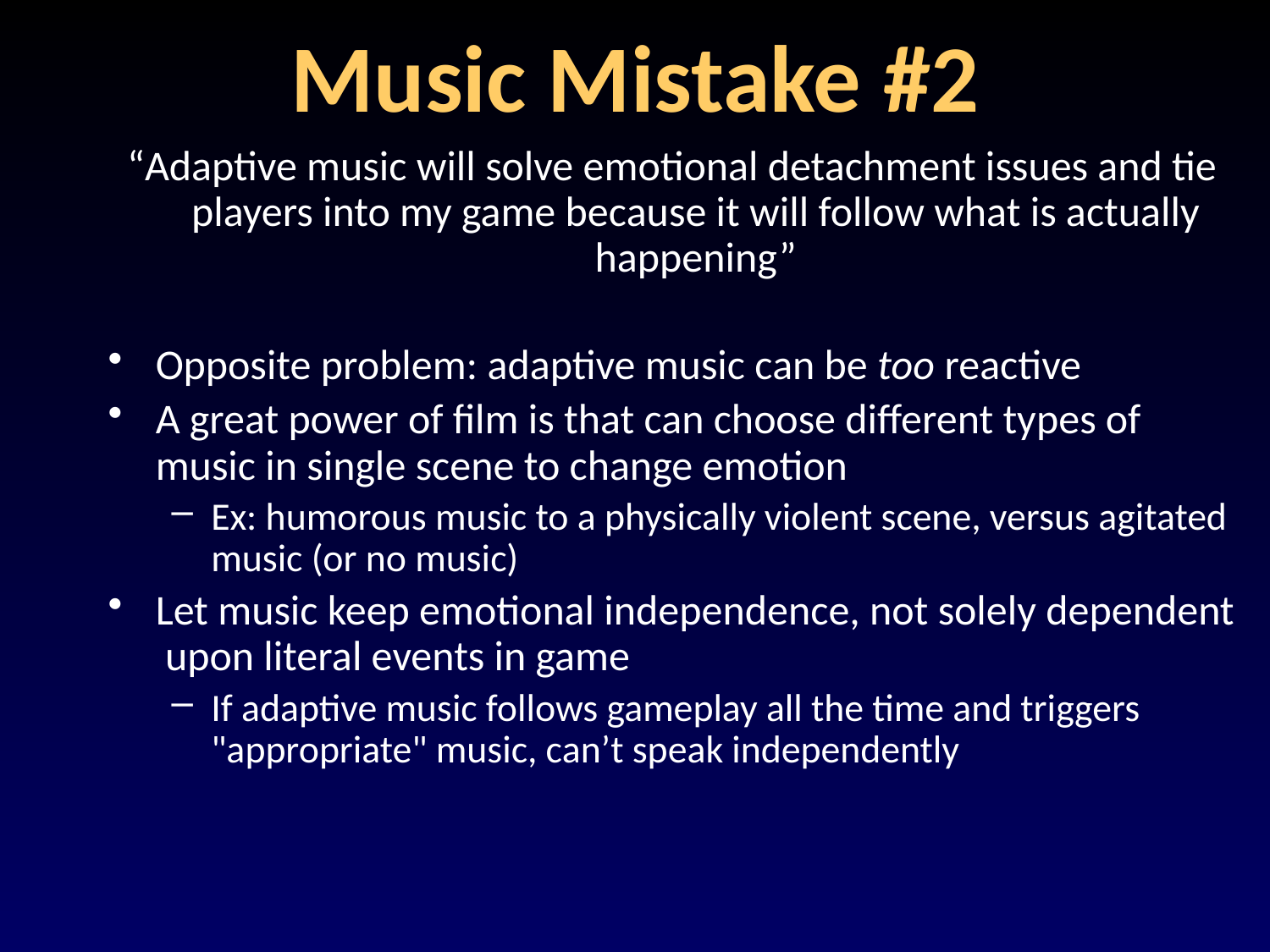

# Music Mistake #2
“Adaptive music will solve emotional detachment issues and tie players into my game because it will follow what is actually happening”

Opposite problem: adaptive music can be too reactive
A great power of film is that can choose different types of music in single scene to change emotion
Ex: humorous music to a physically violent scene, versus agitated music (or no music)
Let music keep emotional independence, not solely dependent  upon literal events in game
If adaptive music follows gameplay all the time and triggers "appropriate" music, can’t speak independently